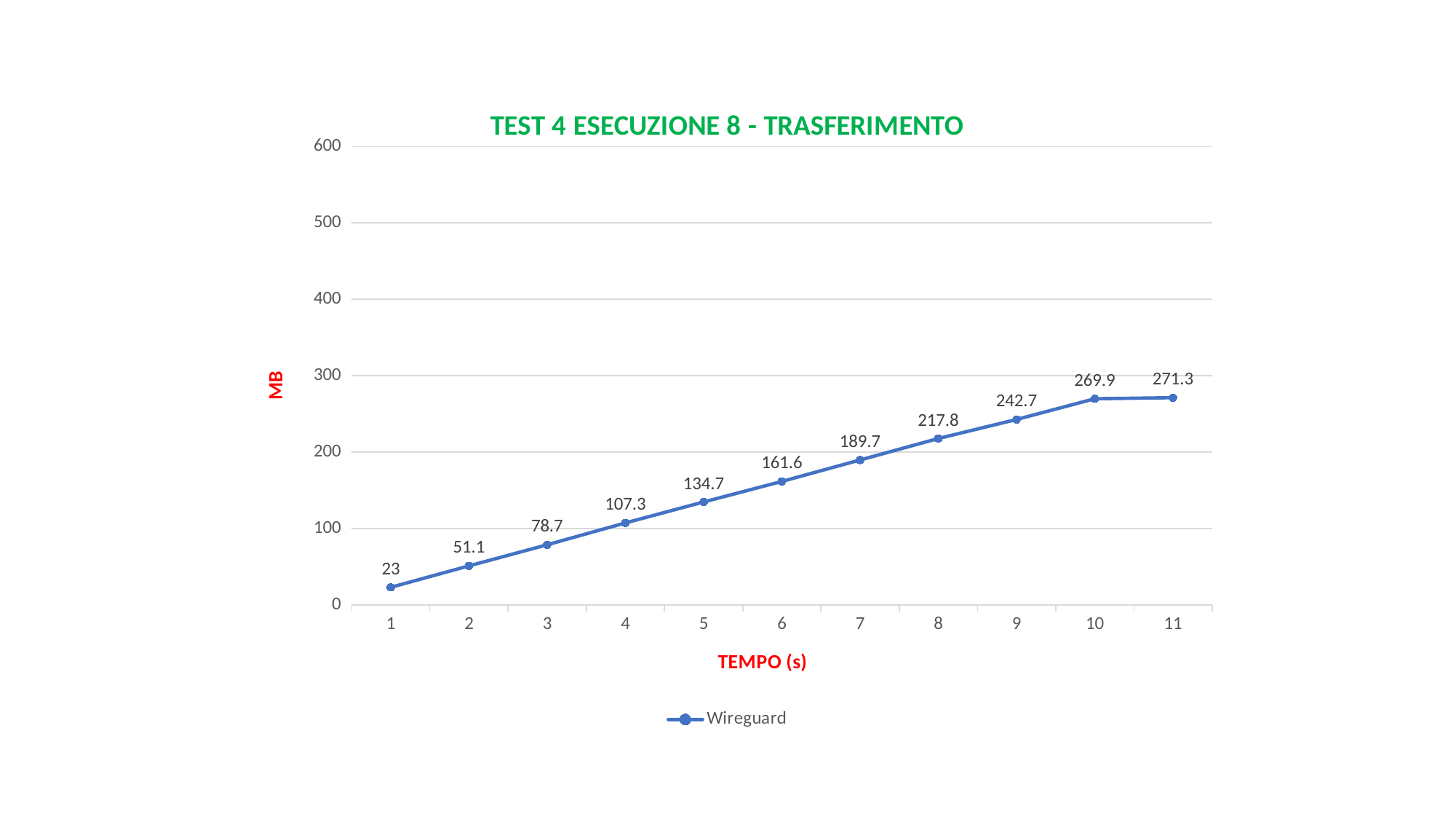

### Chart: TEST 4 ESECUZIONE 8 - TRASFERIMENTO

| Category | Wireguard |
|---|---|
| 1 | 23.0 |
| 2 | 51.1 |
| 3 | 78.7 |
| 4 | 107.3 |
| 5 | 134.7 |
| 6 | 161.6 |
| 7 | 189.7 |
| 8 | 217.8 |
| 9 | 242.7 |
| 10 | 269.9 |
| 11 | 271.3 |